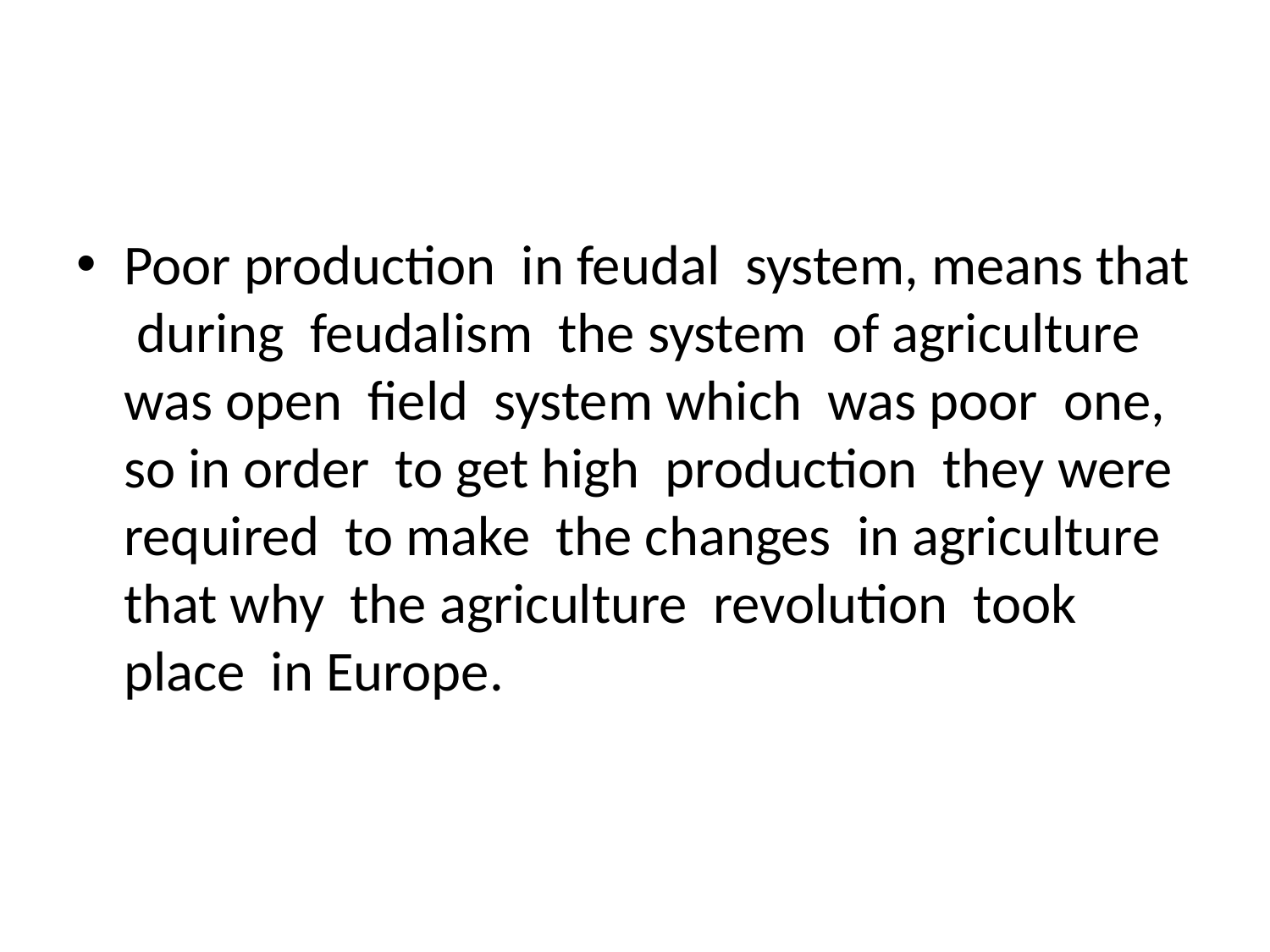

#
Poor production  in feudal  system, means that  during  feudalism  the system  of agriculture  was open  field  system which  was poor  one,  so in order  to get high  production  they were  required  to make  the changes  in agriculture  that why  the agriculture  revolution  took place  in Europe.